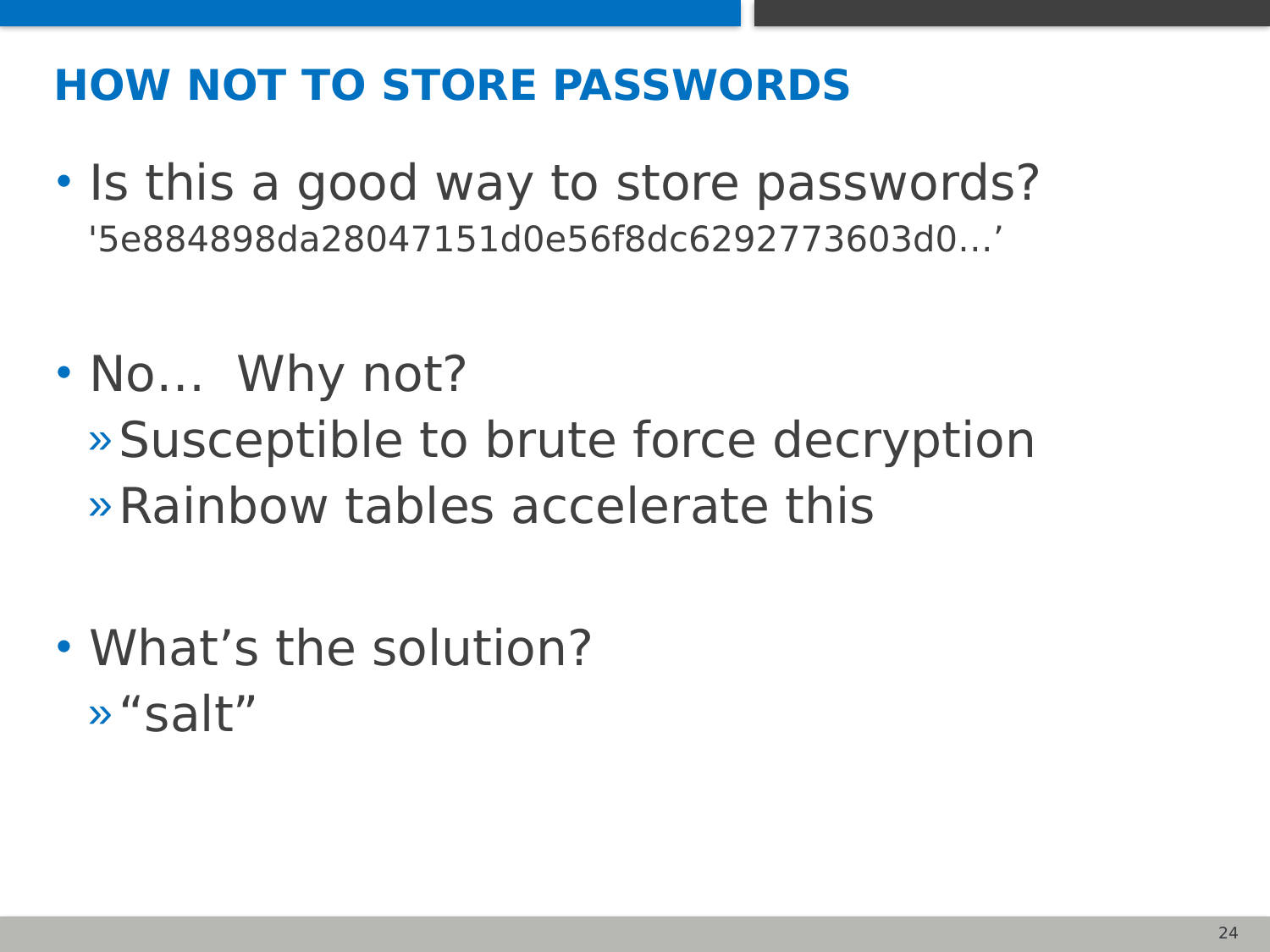

# how not to store passwords
Is this a good way to store passwords?
'5e884898da28047151d0e56f8dc6292773603d0…’

No…  Why not?
Susceptible to brute force decryption
Rainbow tables accelerate this

What’s the solution?
“salt”